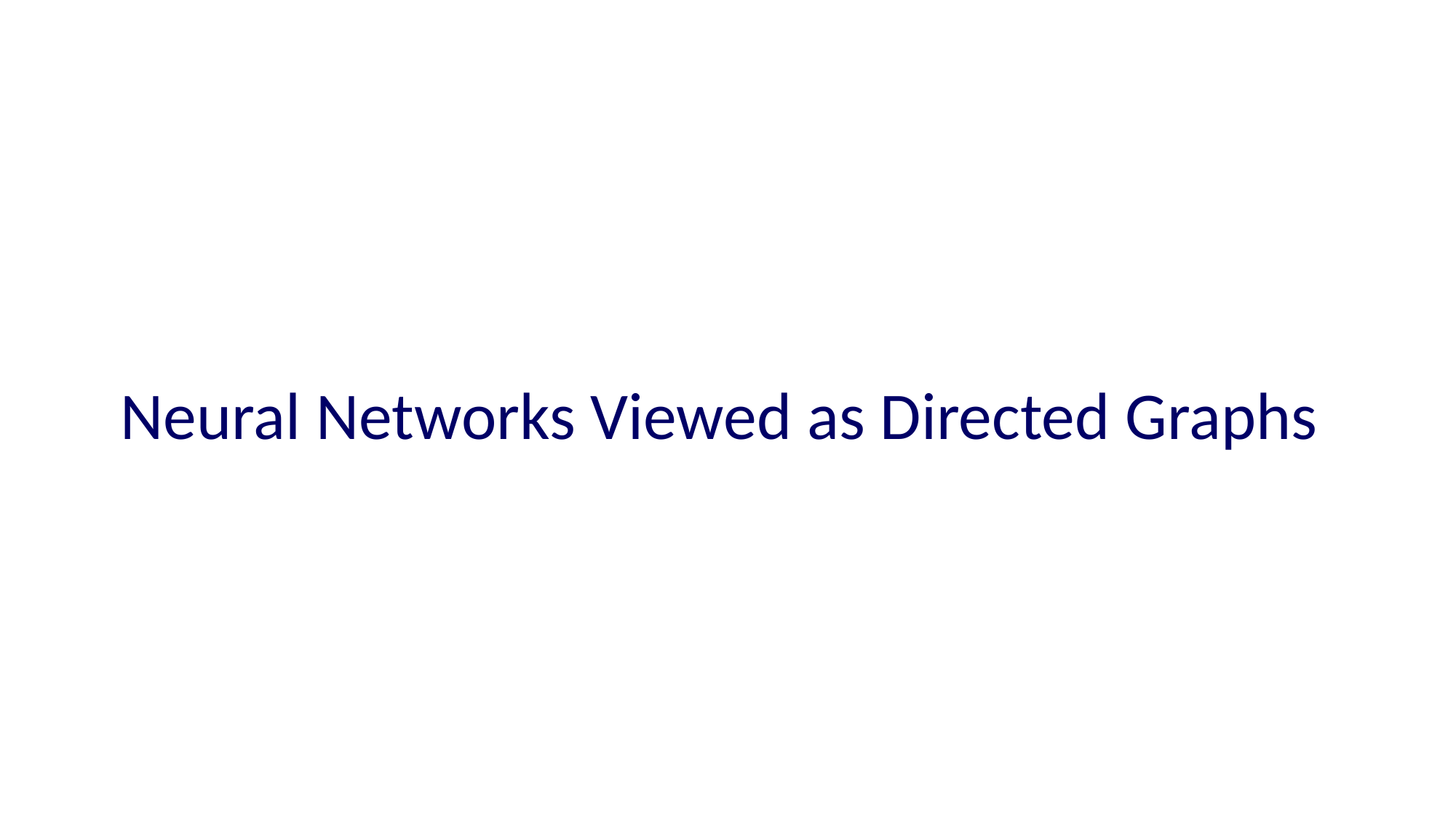

# Neural Networks Viewed as Directed Graphs